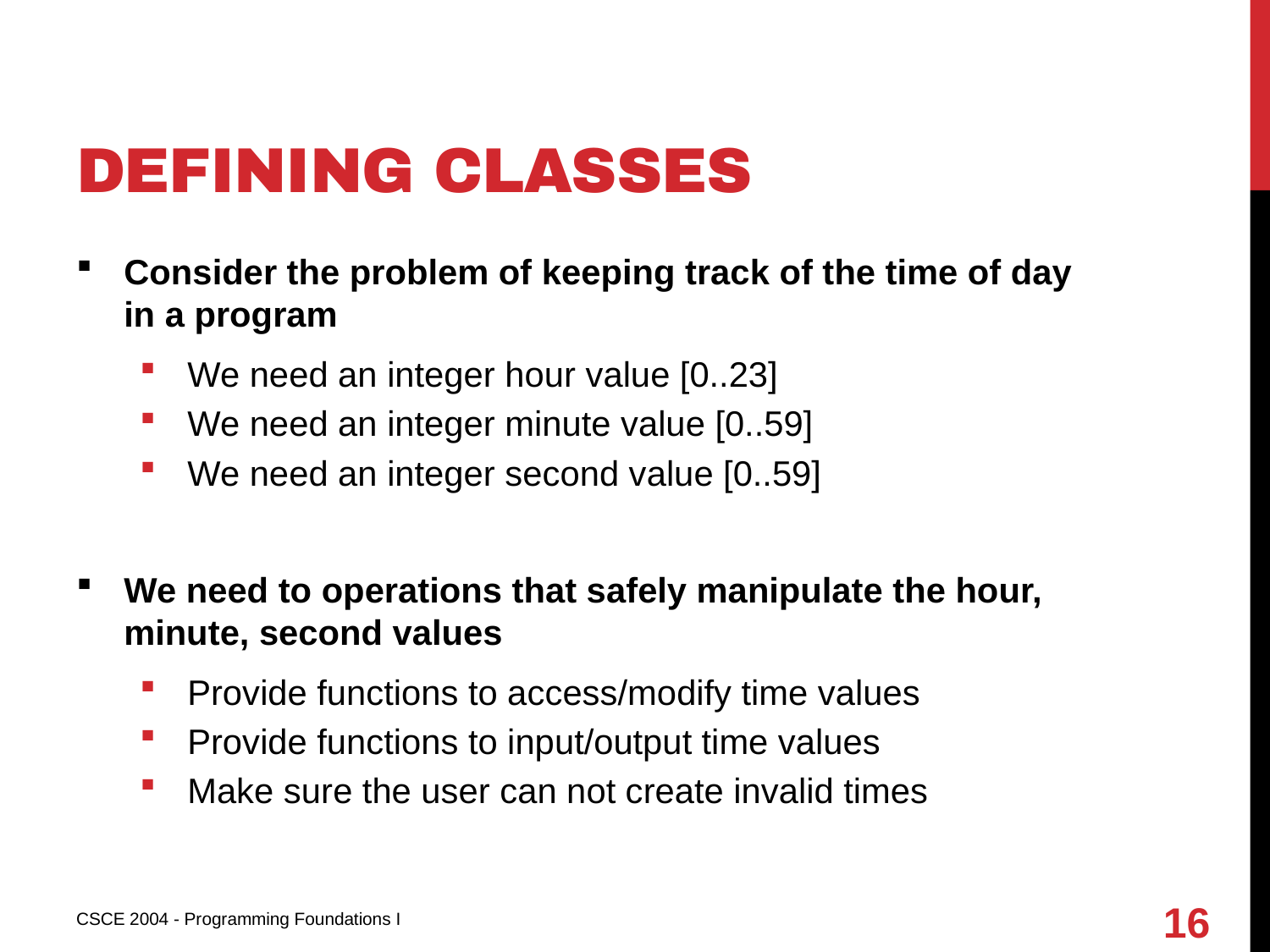

# Defining classes
Consider the problem of keeping track of the time of day in a program
We need an integer hour value [0..23]
We need an integer minute value [0..59]
We need an integer second value [0..59]

We need to operations that safely manipulate the hour, minute, second values
Provide functions to access/modify time values
Provide functions to input/output time values
Make sure the user can not create invalid times

16
CSCE 2004 - Programming Foundations I